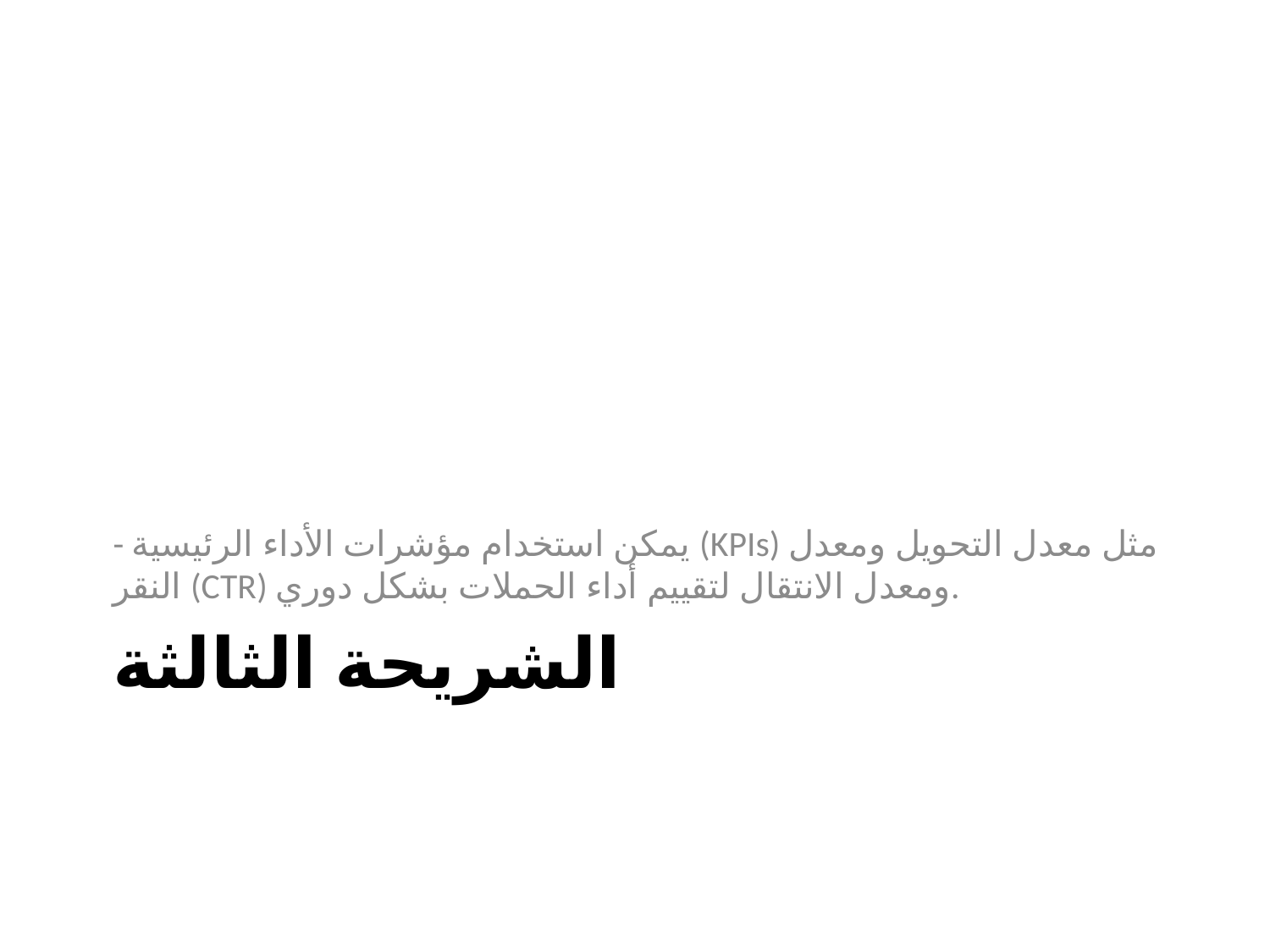

- يمكن استخدام مؤشرات الأداء الرئيسية (KPIs) مثل معدل التحويل ومعدل النقر (CTR) ومعدل الانتقال لتقييم أداء الحملات بشكل دوري.
# الشريحة الثالثة